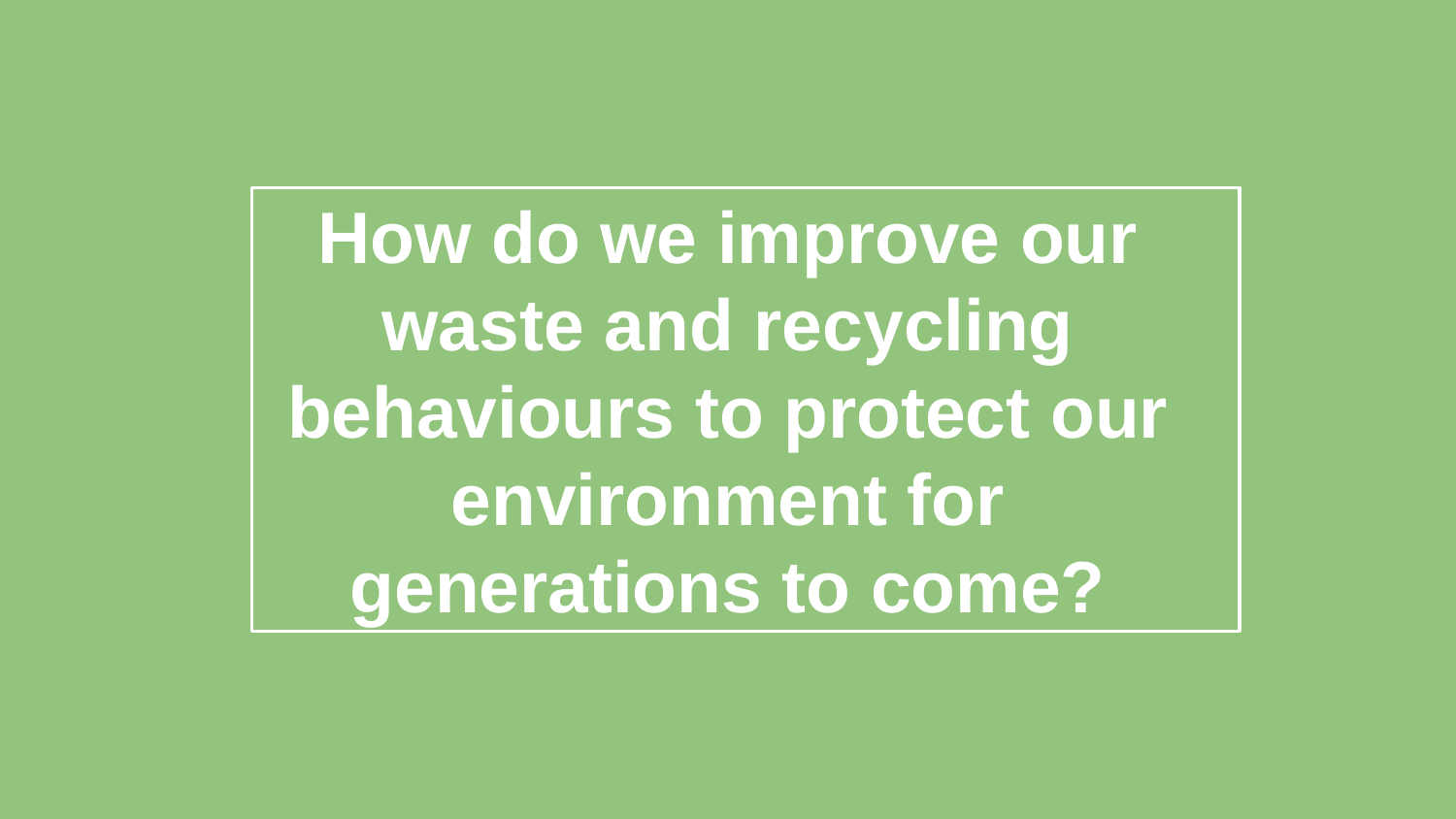

# How do we improve our waste and recycling behaviours to protect our environment for generations to come?